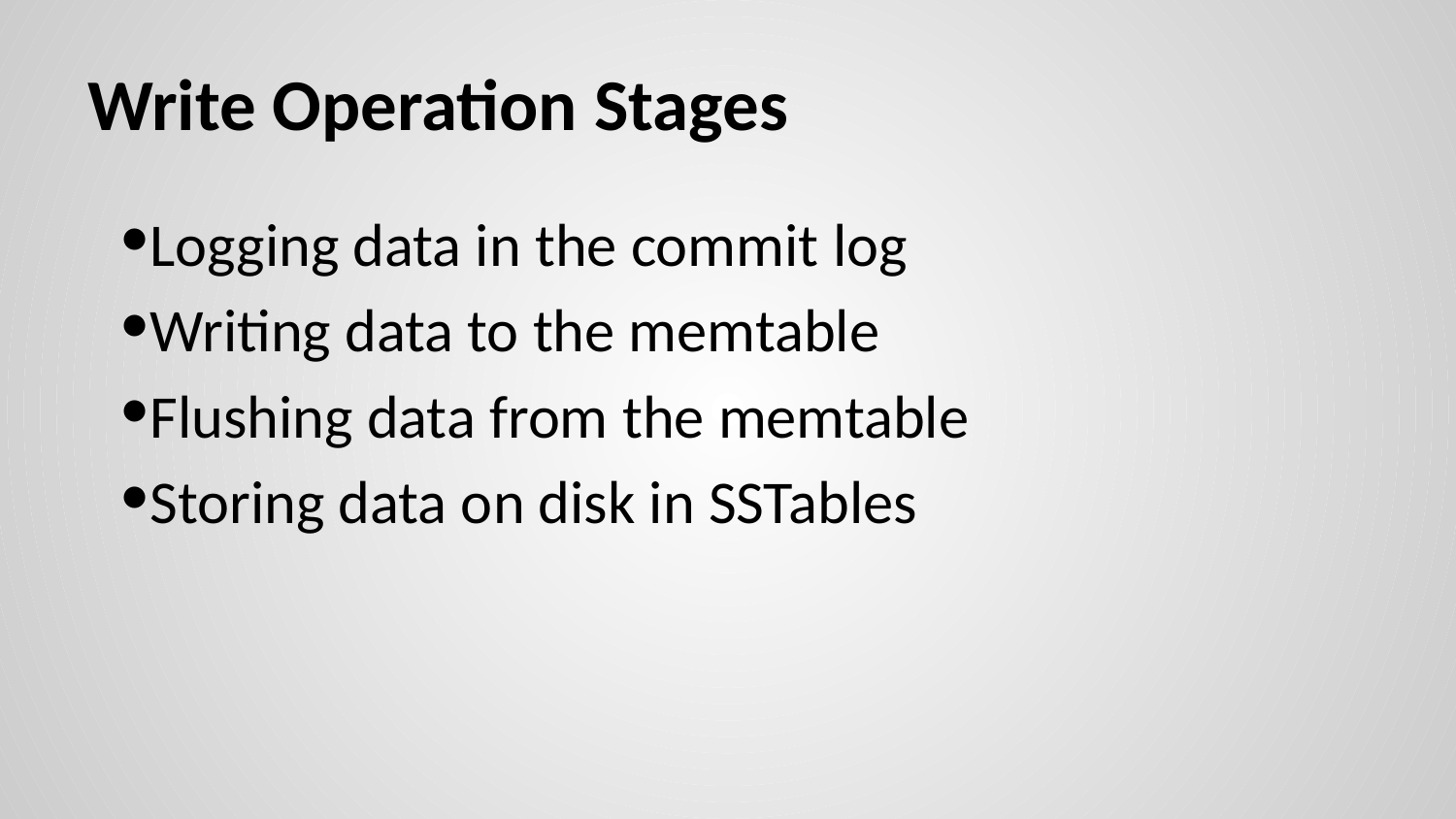

# Write Operation Stages
Logging data in the commit log
Writing data to the memtable
Flushing data from the memtable
Storing data on disk in SSTables